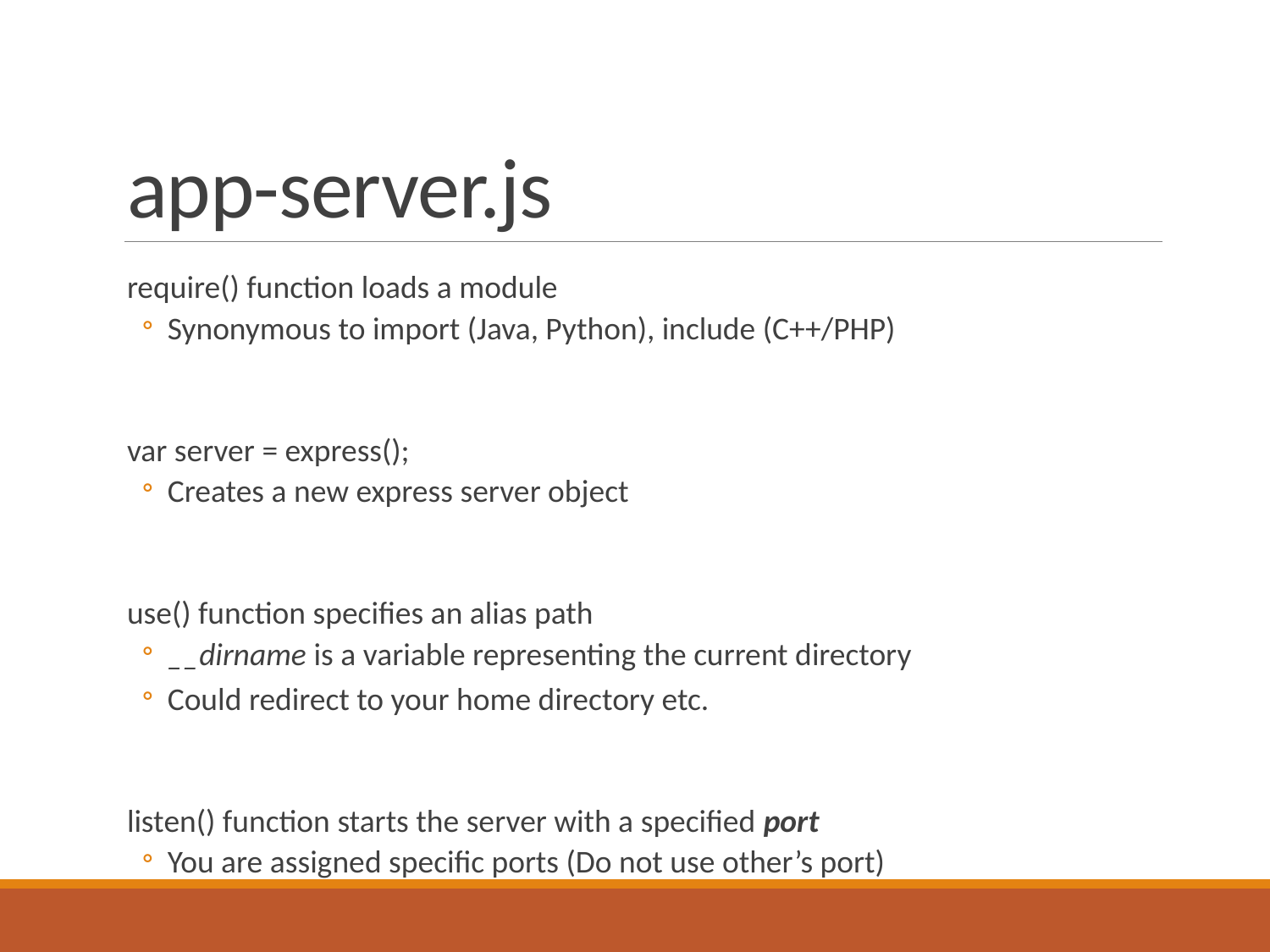

# app-server.js
require() function loads a module
Synonymous to import (Java, Python), include (C++/PHP)

var server = express();
Creates a new express server object

use() function specifies an alias path
__dirname is a variable representing the current directory
Could redirect to your home directory etc.

listen() function starts the server with a specified port
You are assigned specific ports (Do not use other’s port)